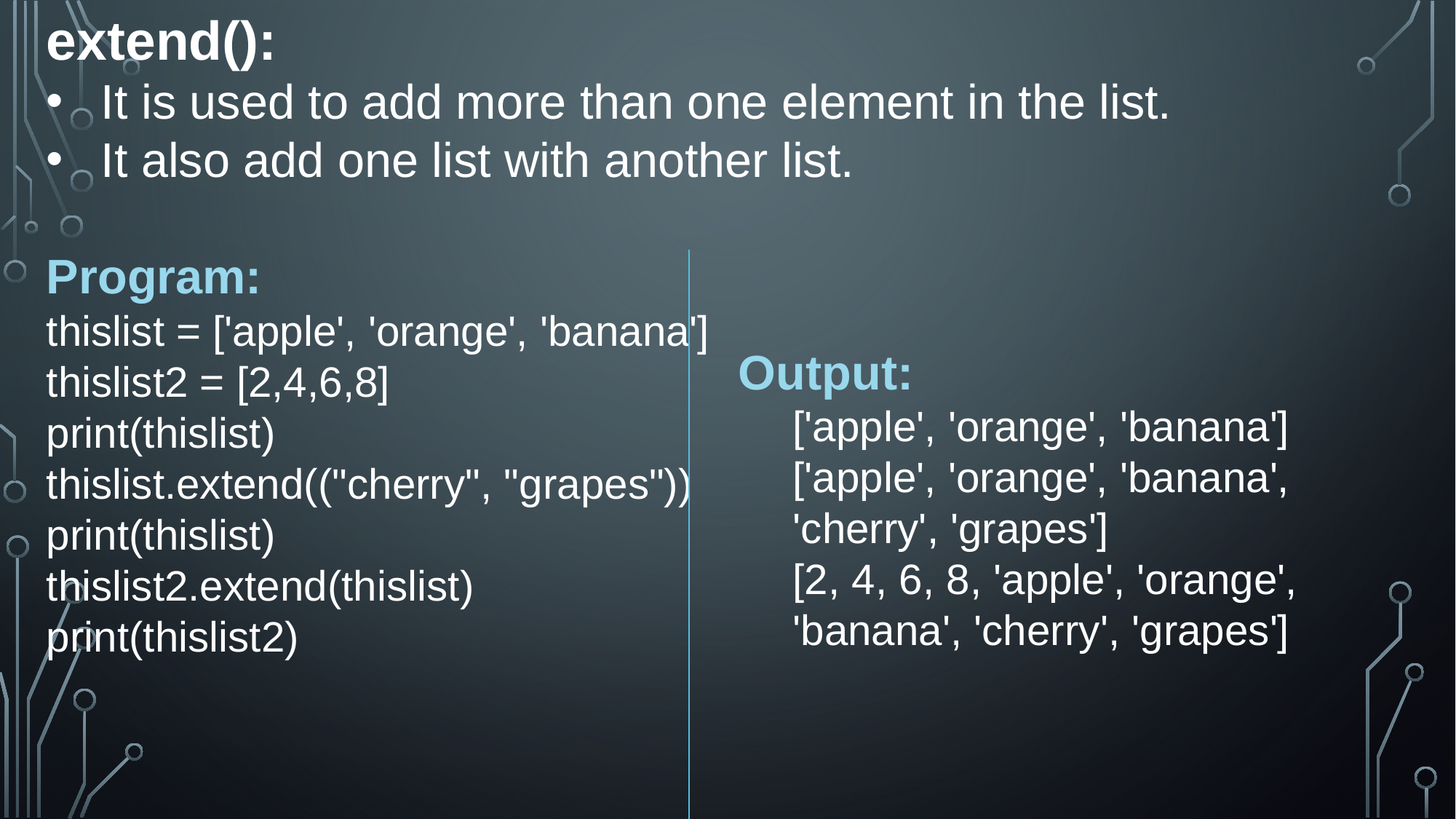

extend():
It is used to add more than one element in the list.
It also add one list with another list.

Program:
thislist = ['apple', 'orange', 'banana']
thislist2 = [2,4,6,8]
print(thislist)
thislist.extend(("cherry", "grapes"))
print(thislist)
thislist2.extend(thislist)
print(thislist2)

Output:
['apple', 'orange', 'banana']
['apple', 'orange', 'banana', 'cherry', 'grapes']
[2, 4, 6, 8, 'apple', 'orange', 'banana', 'cherry', 'grapes']